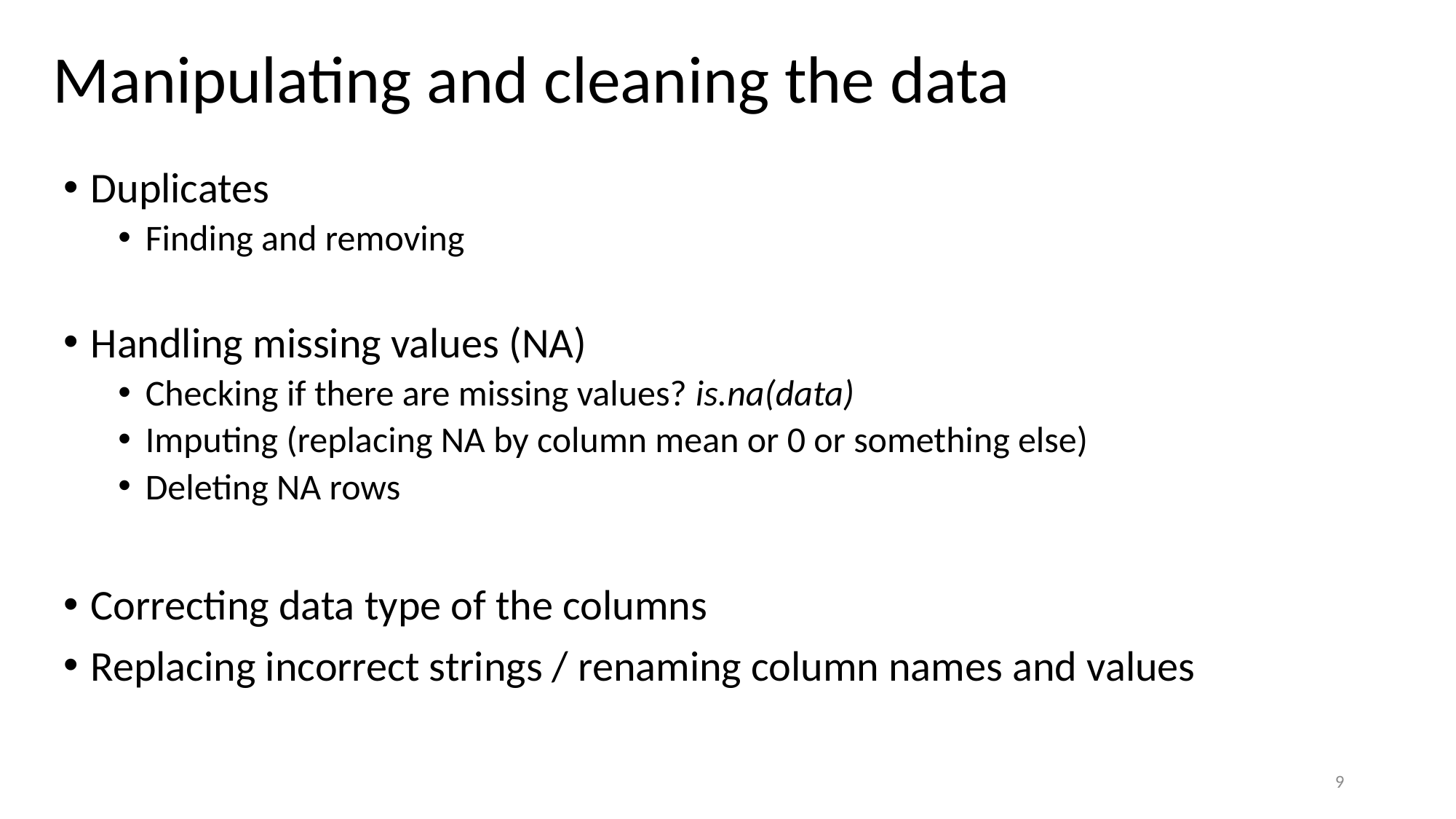

# Manipulating and cleaning the data
Duplicates
Finding and removing

Handling missing values (NA)
Checking if there are missing values? is.na(data)
Imputing (replacing NA by column mean or 0 or something else)
Deleting NA rows

Correcting data type of the columns
Replacing incorrect strings / renaming column names and values
9